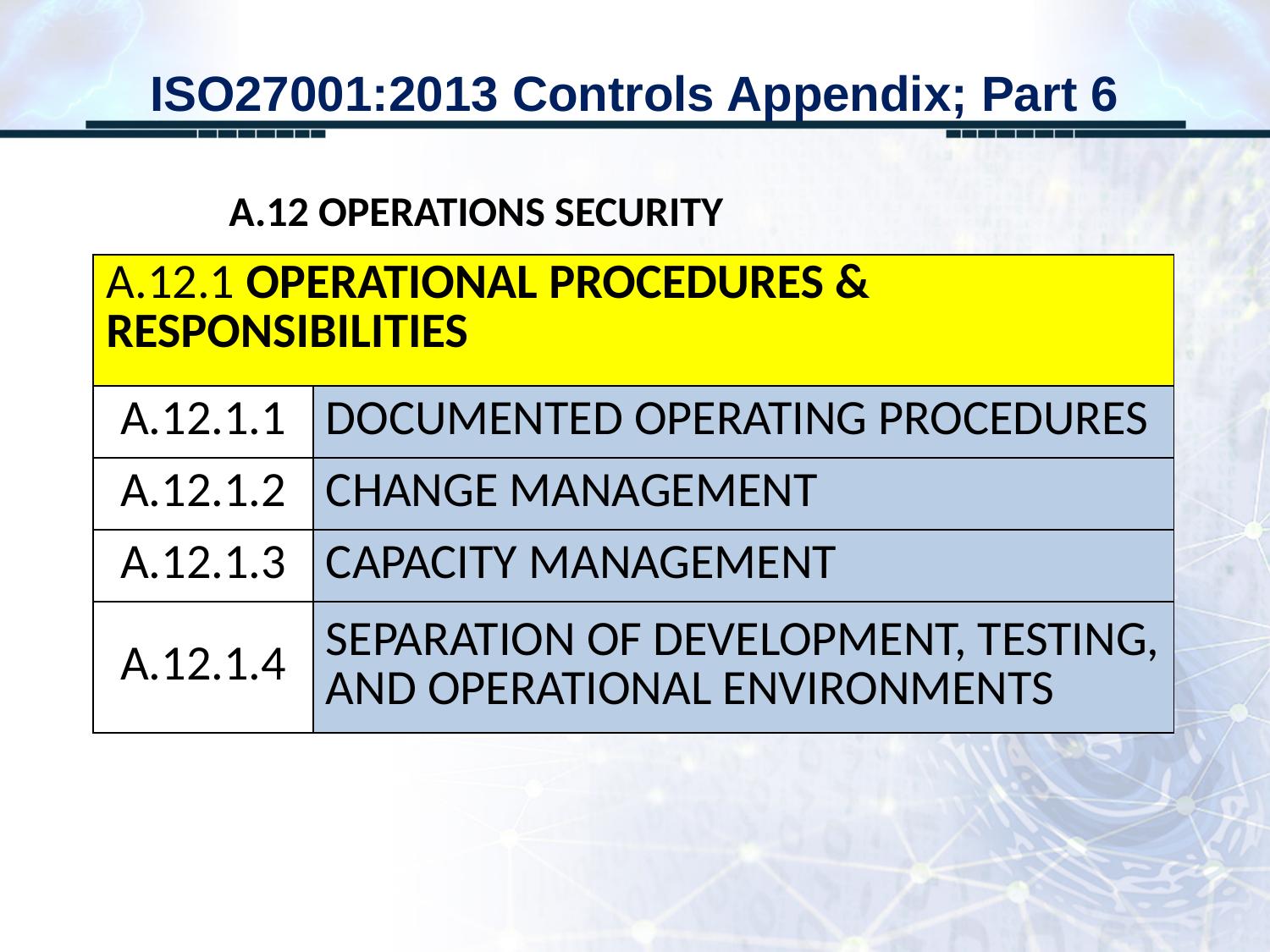

# ISO27001:2013 Controls Appendix; Part 6
A.12 OPERATIONS SECURITY
| A.12.1 OPERATIONAL PROCEDURES & RESPONSIBILITIES |  |
| --- | --- |
| A.12.1.1 | DOCUMENTED OPERATING PROCEDURES |
| A.12.1.2 | CHANGE MANAGEMENT |
| A.12.1.3 | CAPACITY MANAGEMENT |
| A.12.1.4 | SEPARATION OF DEVELOPMENT, TESTING, AND OPERATIONAL ENVIRONMENTS |